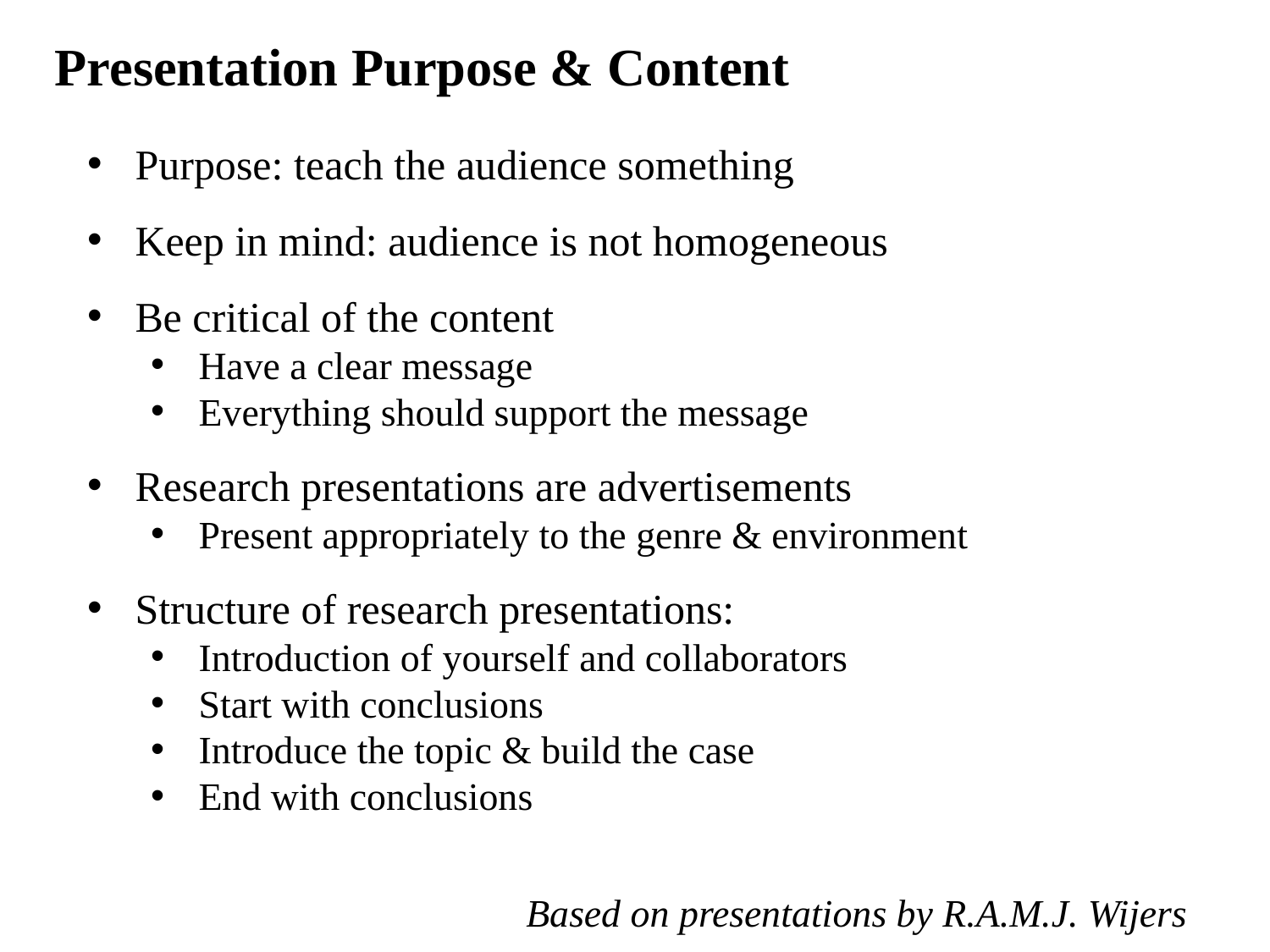

Presentation Purpose & Content
Purpose: teach the audience something

Keep in mind: audience is not homogeneous

Be critical of the content
Have a clear message
Everything should support the message

Research presentations are advertisements
Present appropriately to the genre & environment

Structure of research presentations:
Introduction of yourself and collaborators
Start with conclusions
Introduce the topic & build the case
End with conclusions
Based on presentations by R.A.M.J. Wijers